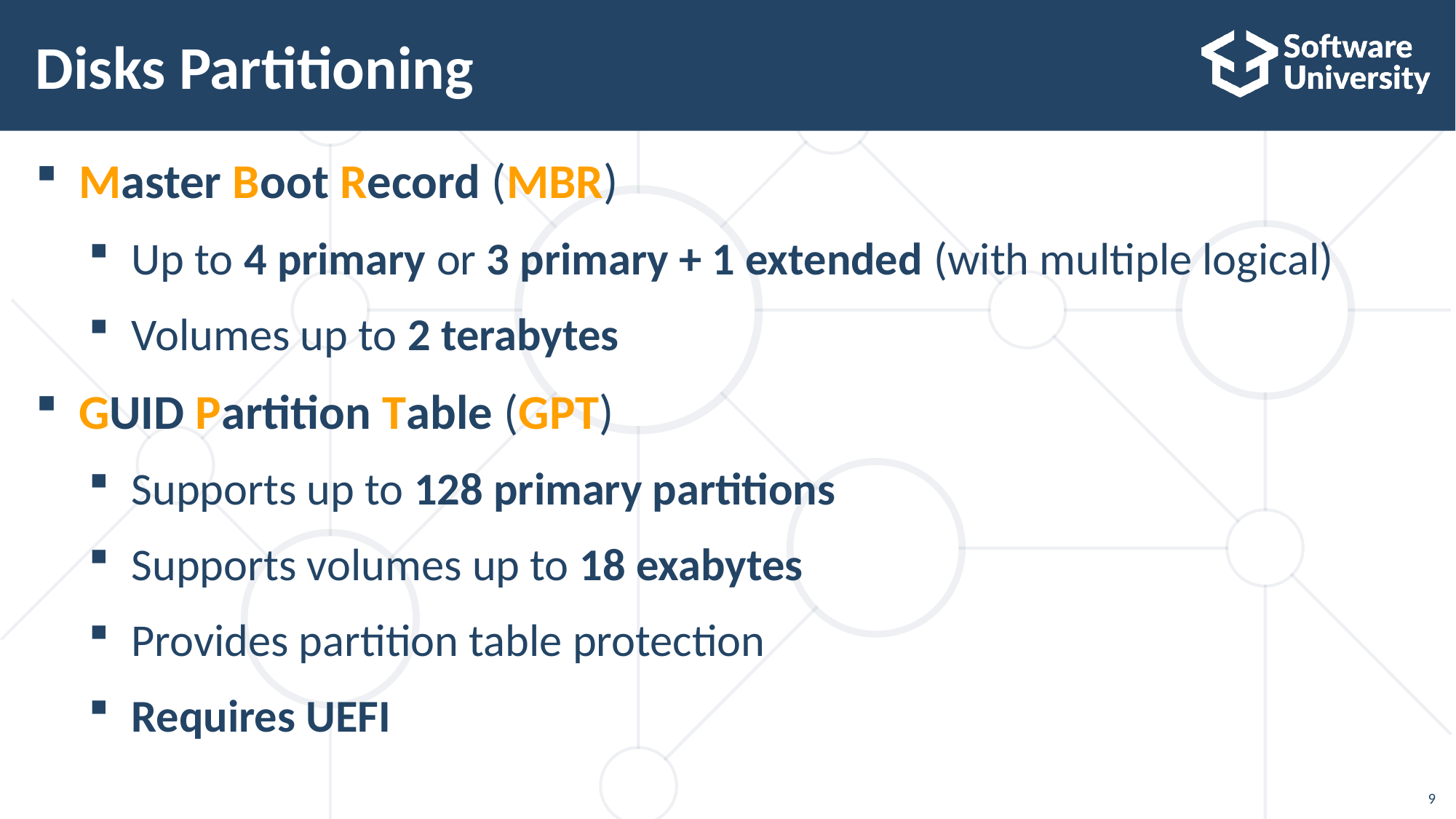

# Disks Partitioning
Master Boot Record (MBR)
Up to 4 primary or 3 primary + 1 extended (with multiple logical)
Volumes up to 2 terabytes
GUID Partition Table (GPT)
Supports up to 128 primary partitions
Supports volumes up to 18 exabytes
Provides partition table protection
Requires UEFI
9